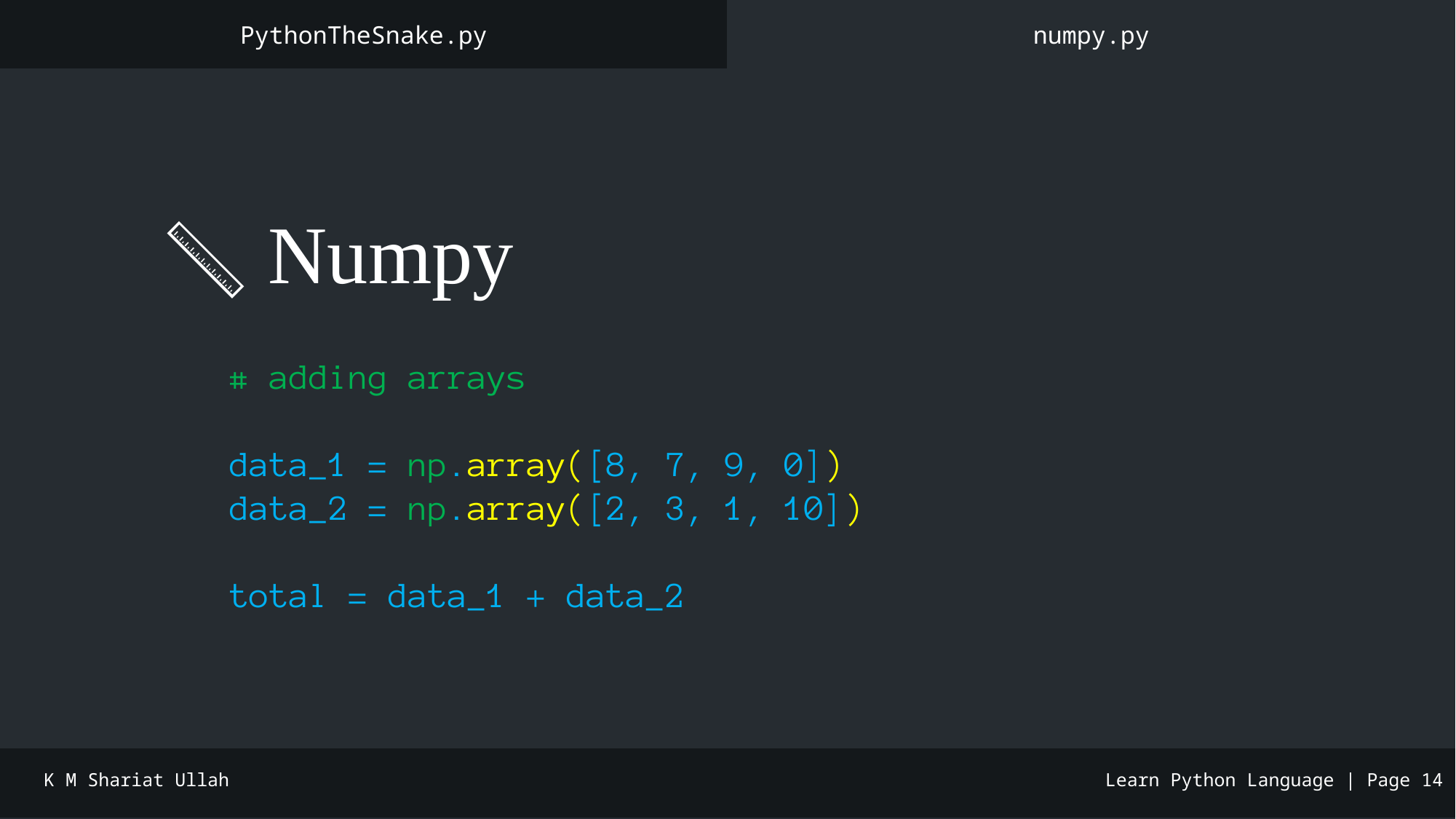

PythonTheSnake.py
numpy.py

#
📏 Numpy

# adding arrays

data_1 = np.array([8, 7, 9, 0])
data_2 = np.array([2, 3, 1, 10])

total = data_1 + data_2

K M Shariat Ullah
Learn Python Language | Page 14